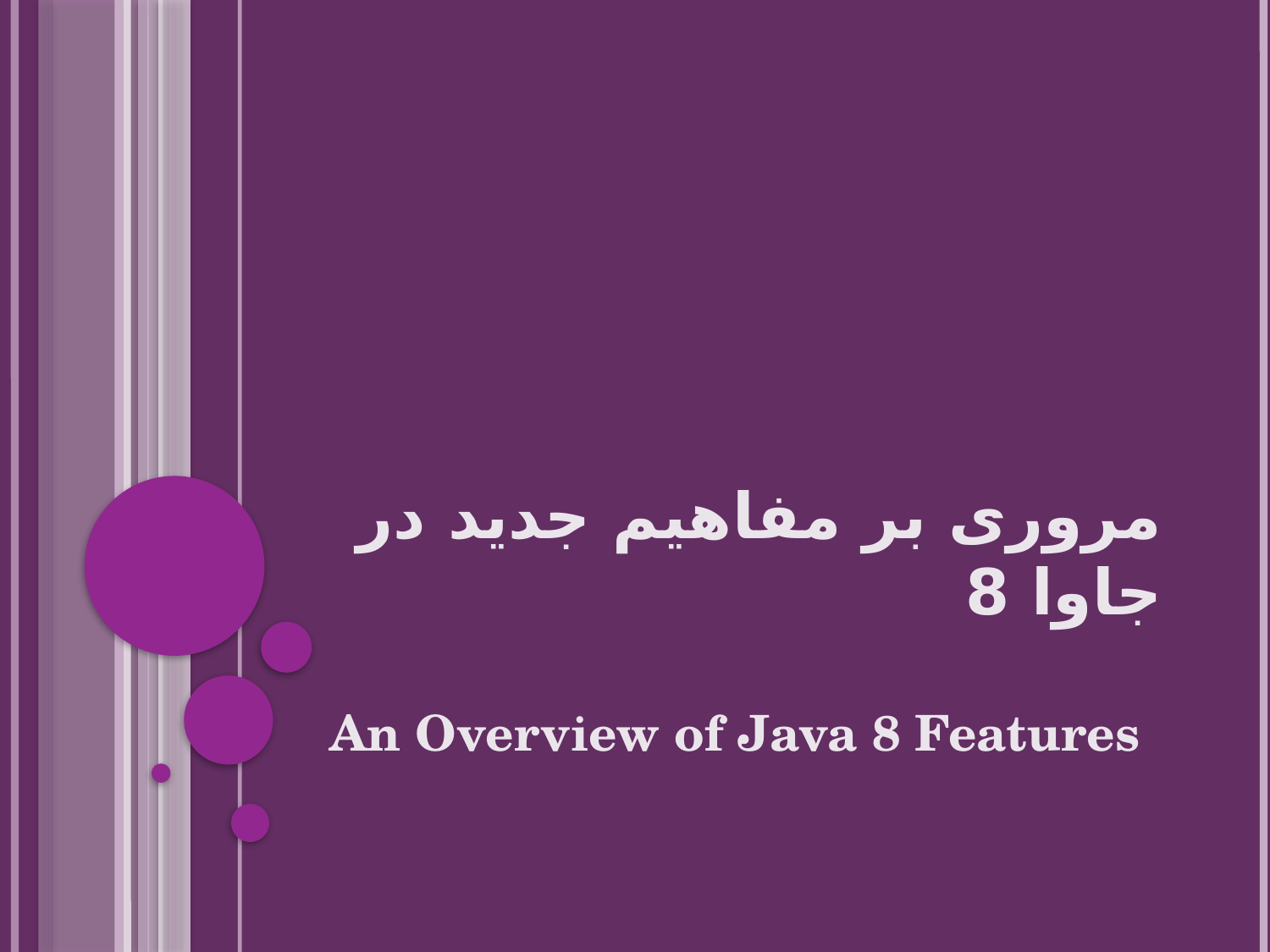

# مروری بر مفاهیم جدید در جاوا 8
An Overview of Java 8 Features